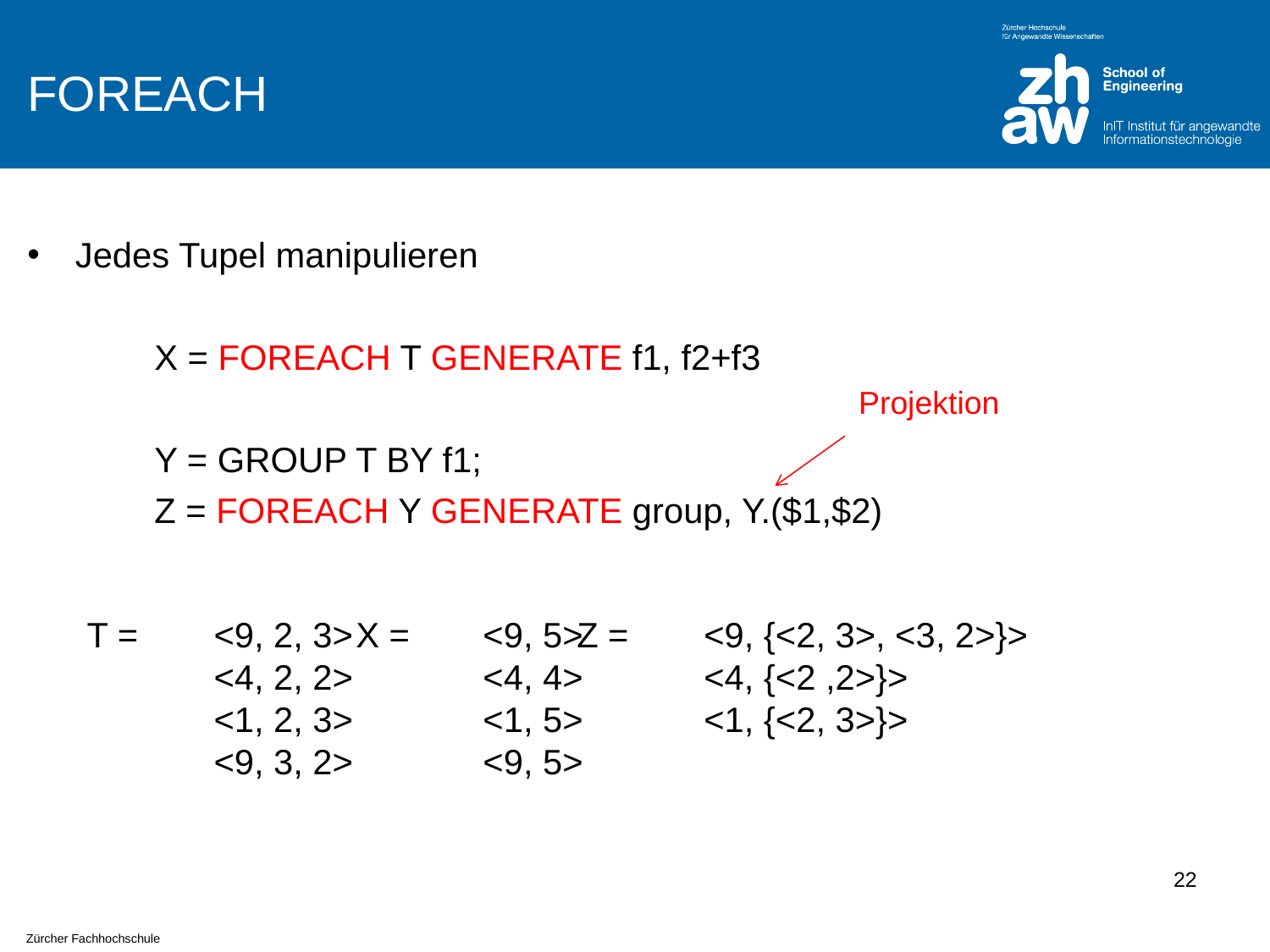

# FOREACH
Jedes Tupel manipulieren

	X = FOREACH T GENERATE f1, f2+f3

	Y = GROUP T BY f1;
	Z = FOREACH Y GENERATE group, Y.($1,$2)
Projektion
T =	<9, 2, 3>
	<4, 2, 2>
	<1, 2, 3>
	<9, 3, 2>

X =	<9, 5>
	<4, 4>
	<1, 5>
	<9, 5>

Z =	<9, {<2, 3>, <3, 2>}>
	<4, {<2 ,2>}>
	<1, {<2, 3>}>

22